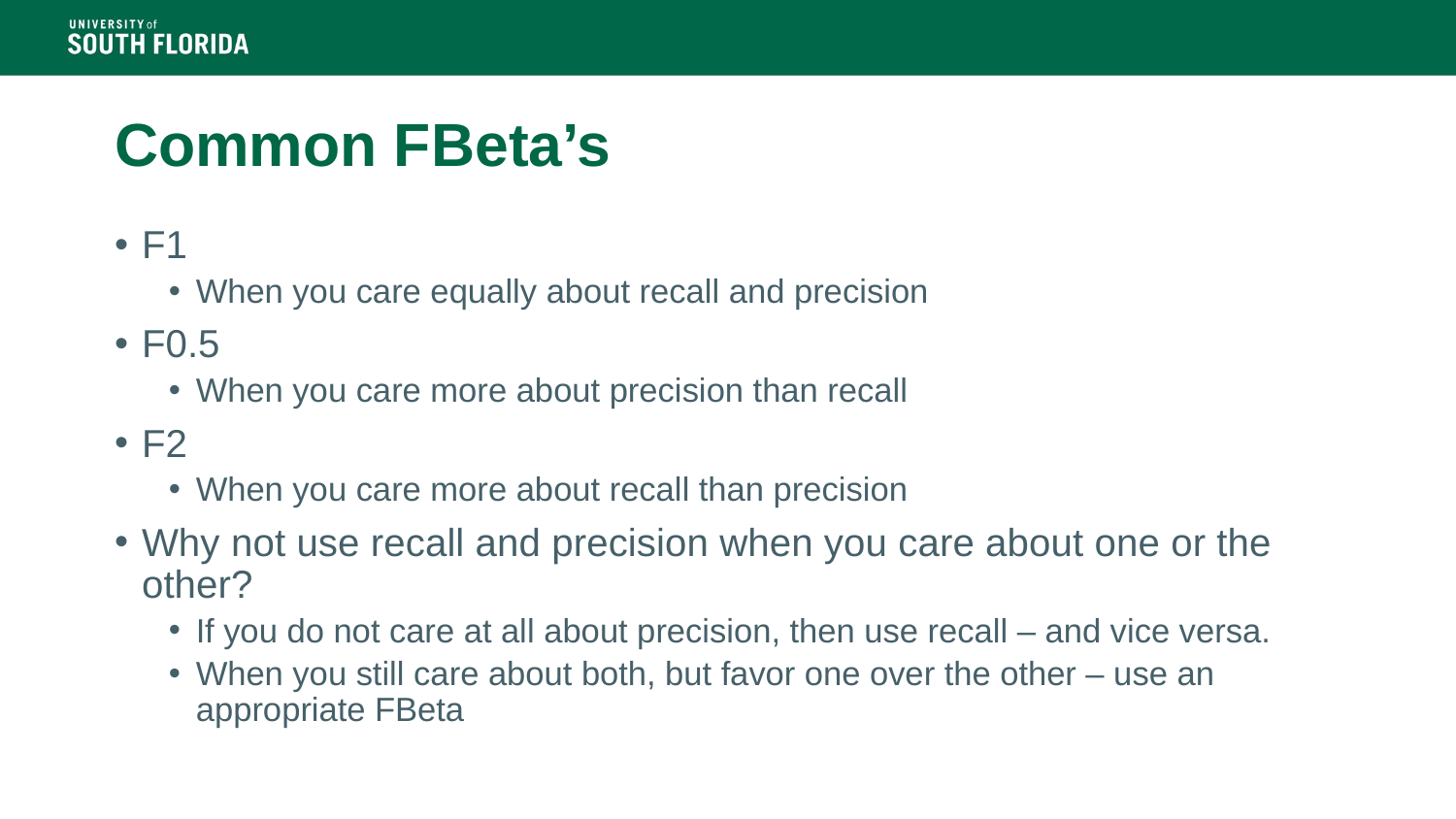

# Common FBeta’s
F1
When you care equally about recall and precision
F0.5
When you care more about precision than recall
F2
When you care more about recall than precision
Why not use recall and precision when you care about one or the other?
If you do not care at all about precision, then use recall – and vice versa.
When you still care about both, but favor one over the other – use an appropriate FBeta